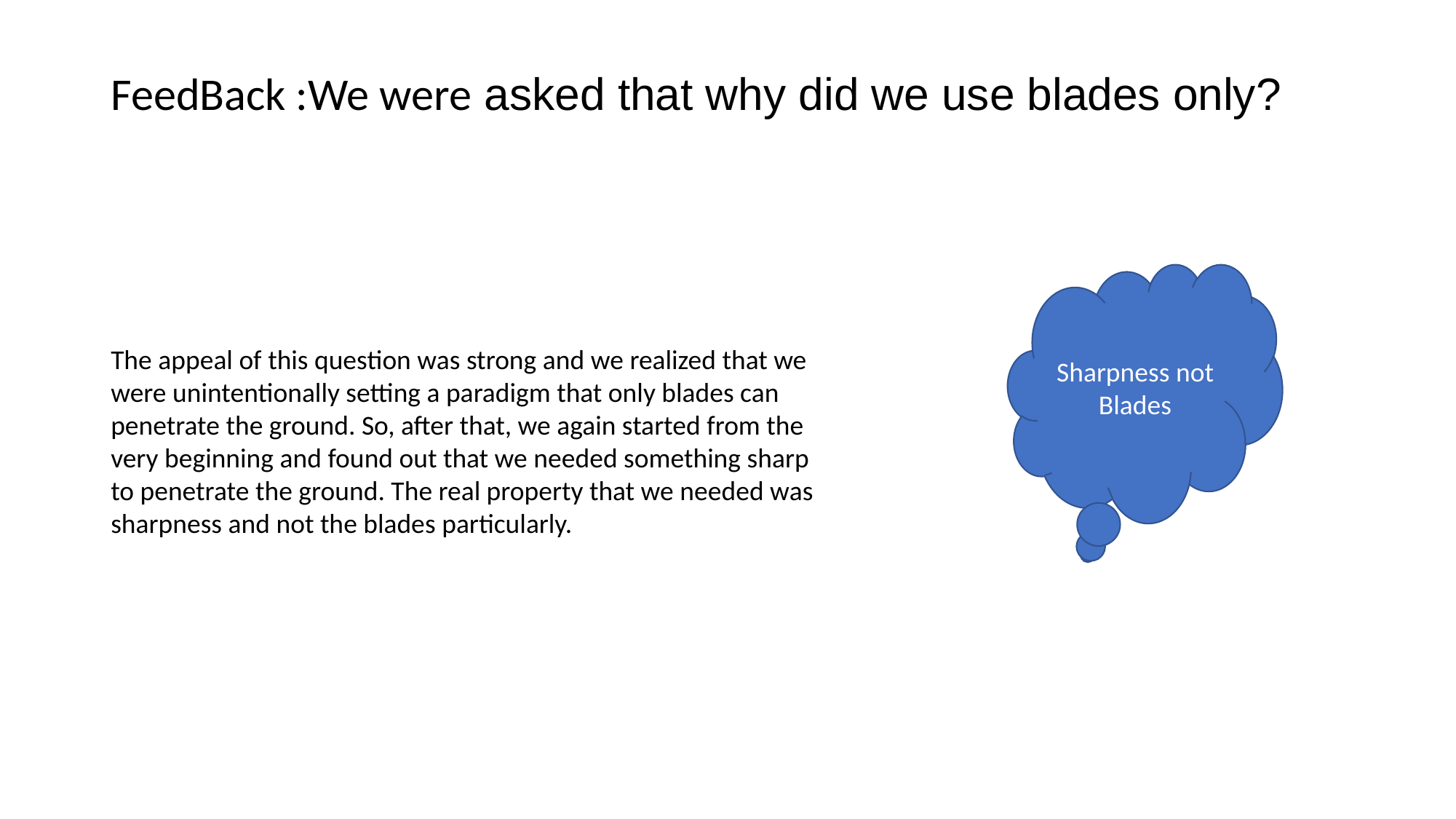

# FeedBack :We were asked that why did we use blades only?
Sharpness not Blades

The appeal of this question was strong and we realized that we were unintentionally setting a paradigm that only blades can penetrate the ground. So, after that, we again started from the very beginning and found out that we needed something sharp to penetrate the ground. The real property that we needed was sharpness and not the blades particularly.